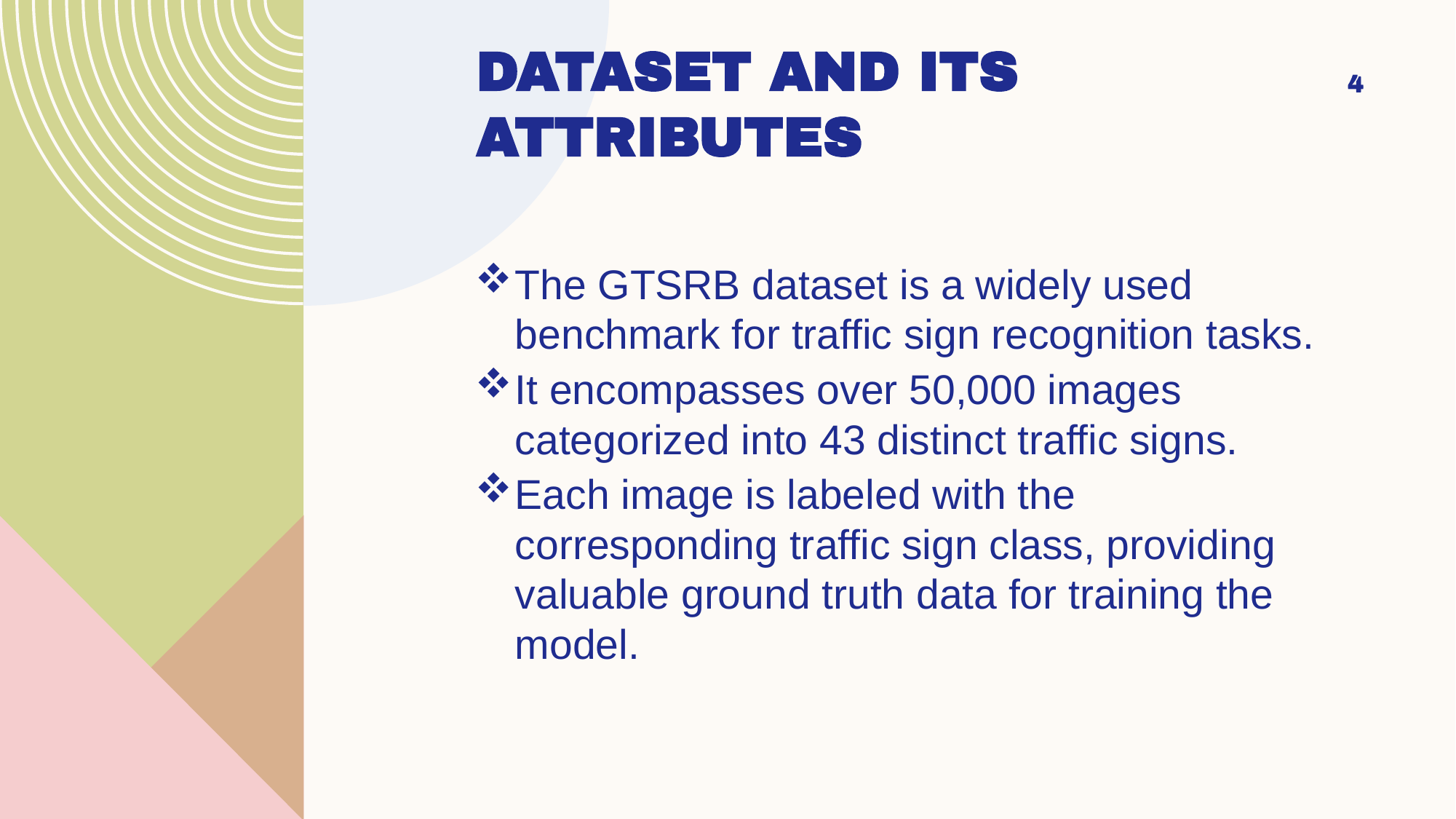

DATASET AND ITS ATTRIBUTES
4
4
The GTSRB dataset is a widely used benchmark for traffic sign recognition tasks.
It encompasses over 50,000 images categorized into 43 distinct traffic signs.
Each image is labeled with the corresponding traffic sign class, providing valuable ground truth data for training the model.